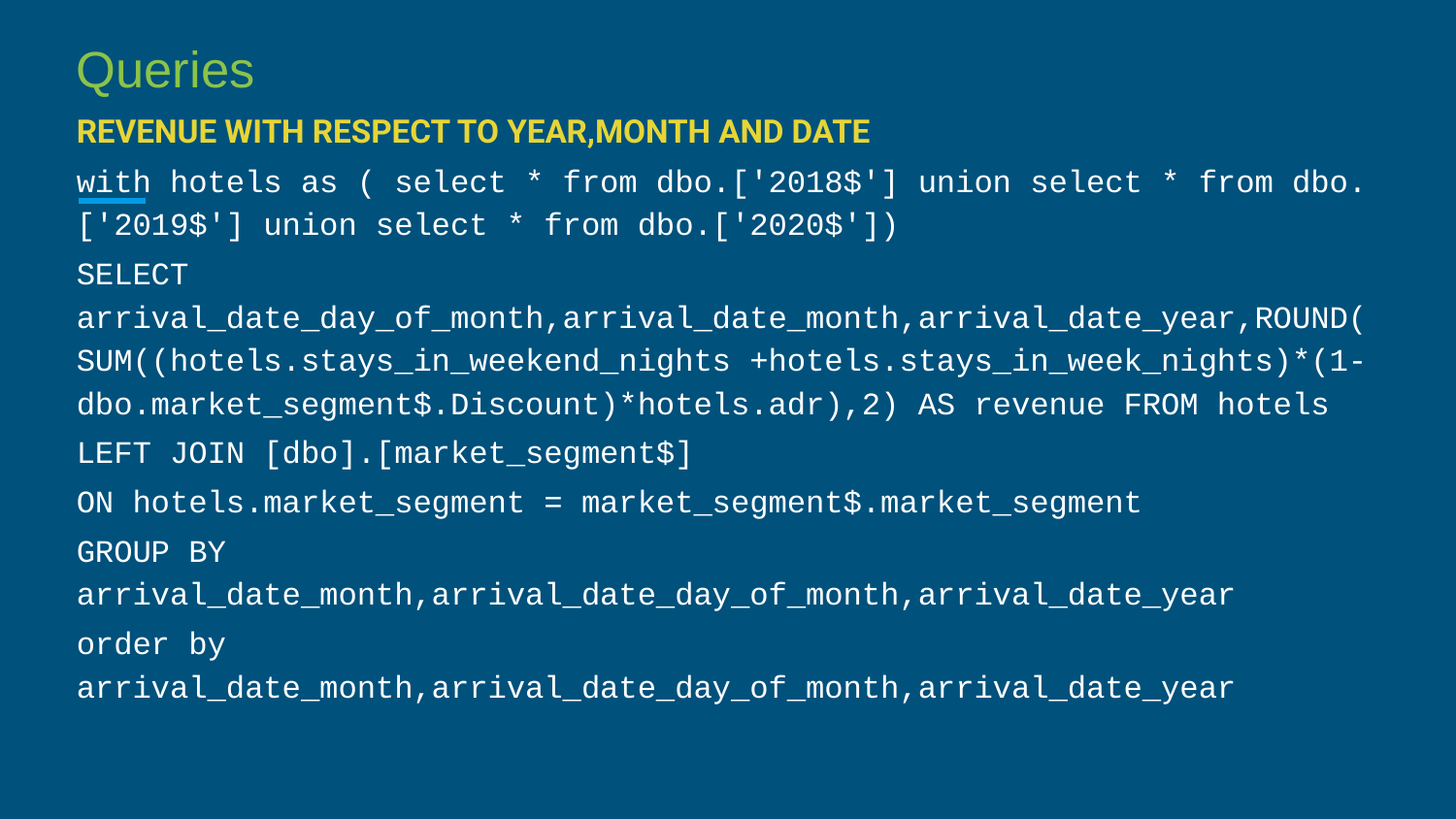

# Queries
REVENUE WITH RESPECT TO YEAR,MONTH AND DATE
with hotels as ( select * from dbo.['2018$'] union select * from dbo.['2019$'] union select * from dbo.['2020$'])
SELECT  arrival_date_day_of_month,arrival_date_month,arrival_date_year,ROUND(SUM((hotels.stays_in_weekend_nights +hotels.stays_in_week_nights)*(1-dbo.market_segment$.Discount)*hotels.adr),2) AS revenue FROM hotels
LEFT JOIN [dbo].[market_segment$]
ON hotels.market_segment = market_segment$.market_segment
GROUP BY arrival_date_month,arrival_date_day_of_month,arrival_date_year
order by arrival_date_month,arrival_date_day_of_month,arrival_date_year